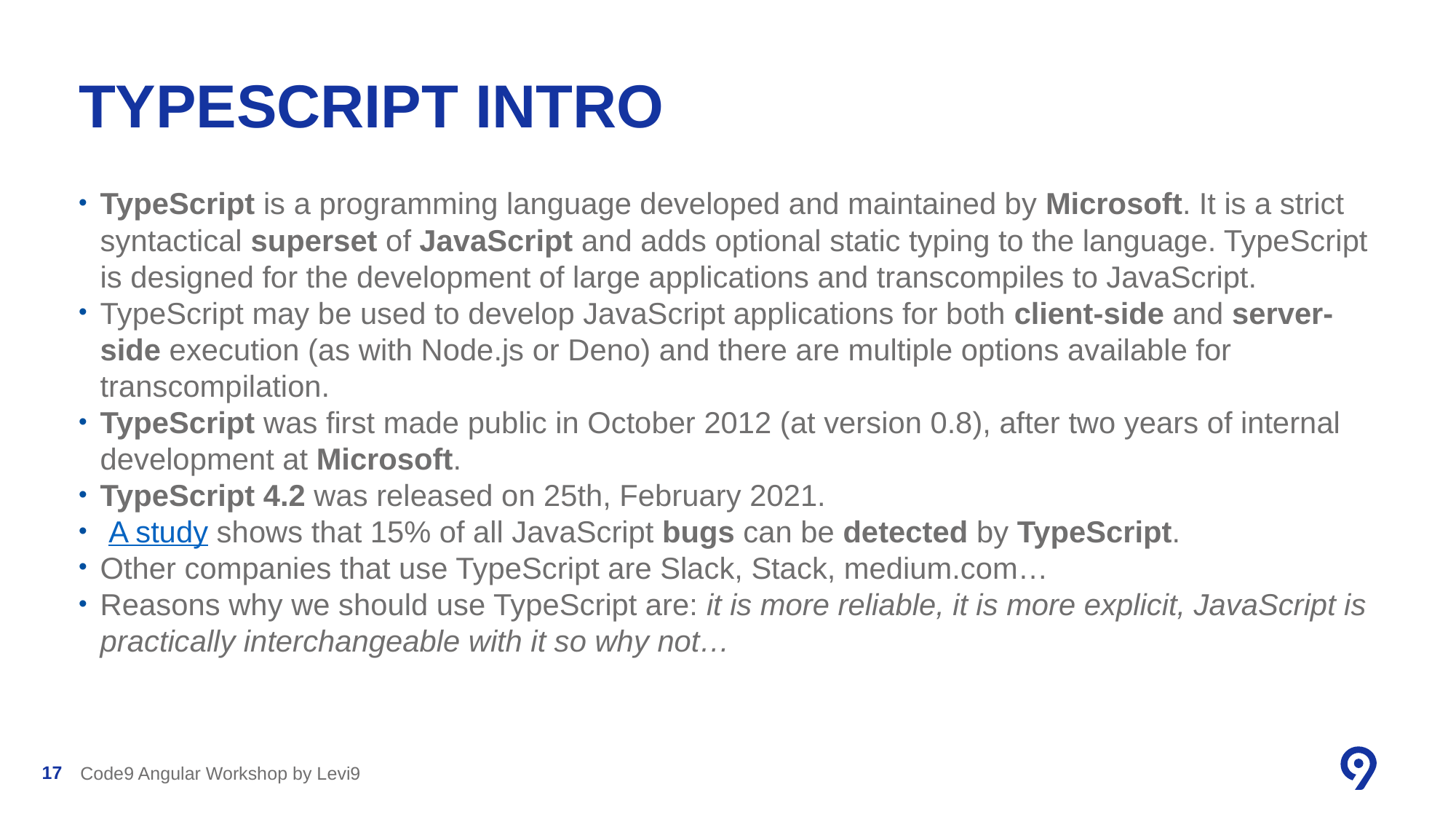

# TypeScript intro
TypeScript is a programming language developed and maintained by Microsoft. It is a strict syntactical superset of JavaScript and adds optional static typing to the language. TypeScript is designed for the development of large applications and transcompiles to JavaScript.
TypeScript may be used to develop JavaScript applications for both client-side and server-side execution (as with Node.js or Deno) and there are multiple options available for transcompilation.
TypeScript was first made public in October 2012 (at version 0.8), after two years of internal development at Microsoft.
TypeScript 4.2 was released on 25th, February 2021.
 A study shows that 15% of all JavaScript bugs can be detected by TypeScript.
Other companies that use TypeScript are Slack, Stack, medium.com…
Reasons why we should use TypeScript are: it is more reliable, it is more explicit, JavaScript is practically interchangeable with it so why not…
Code9 Angular Workshop by Levi9
17